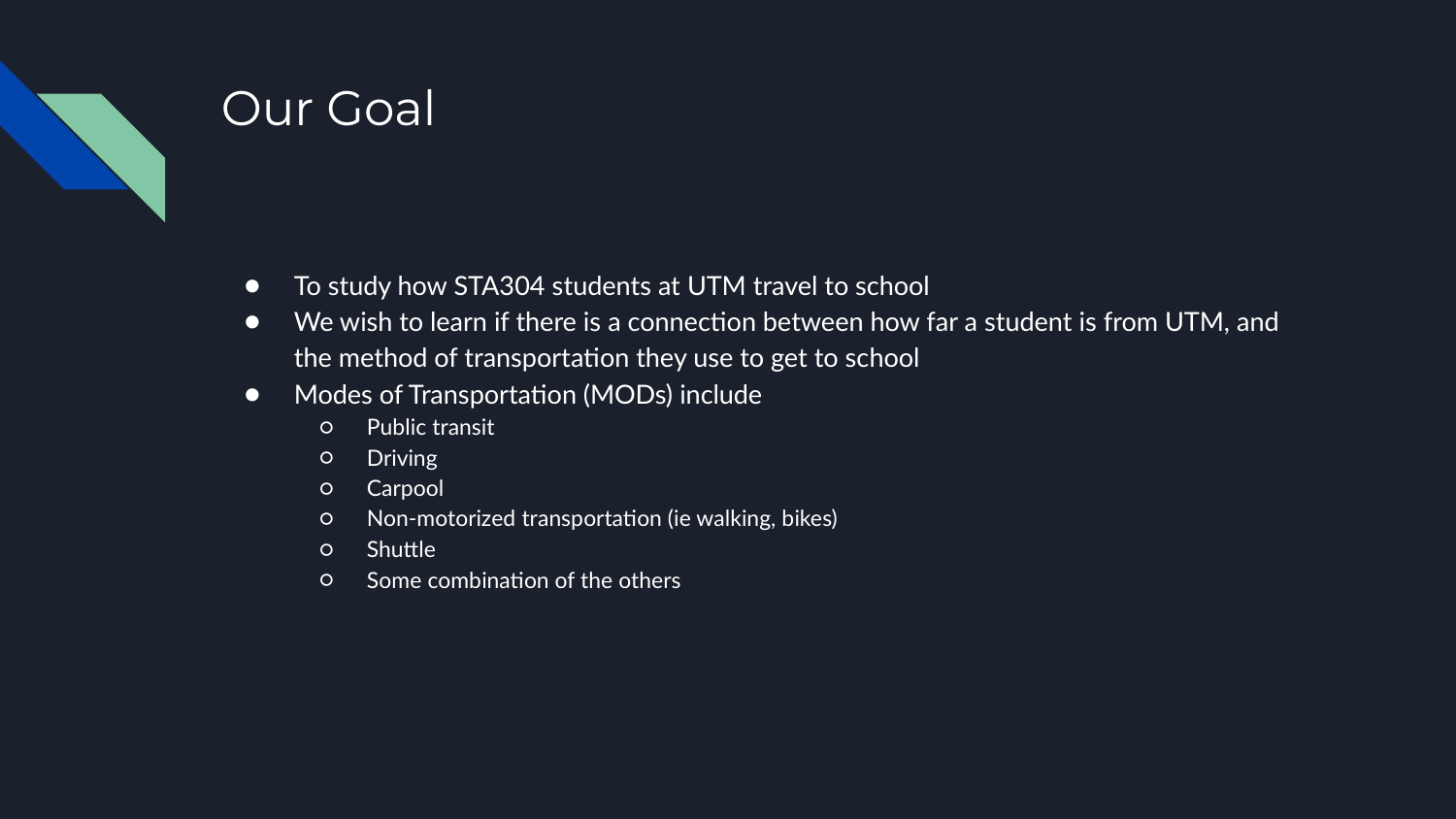

# Our Goal
To study how STA304 students at UTM travel to school
We wish to learn if there is a connection between how far a student is from UTM, and the method of transportation they use to get to school
Modes of Transportation (MODs) include
Public transit
Driving
Carpool
Non-motorized transportation (ie walking, bikes)
Shuttle
Some combination of the others